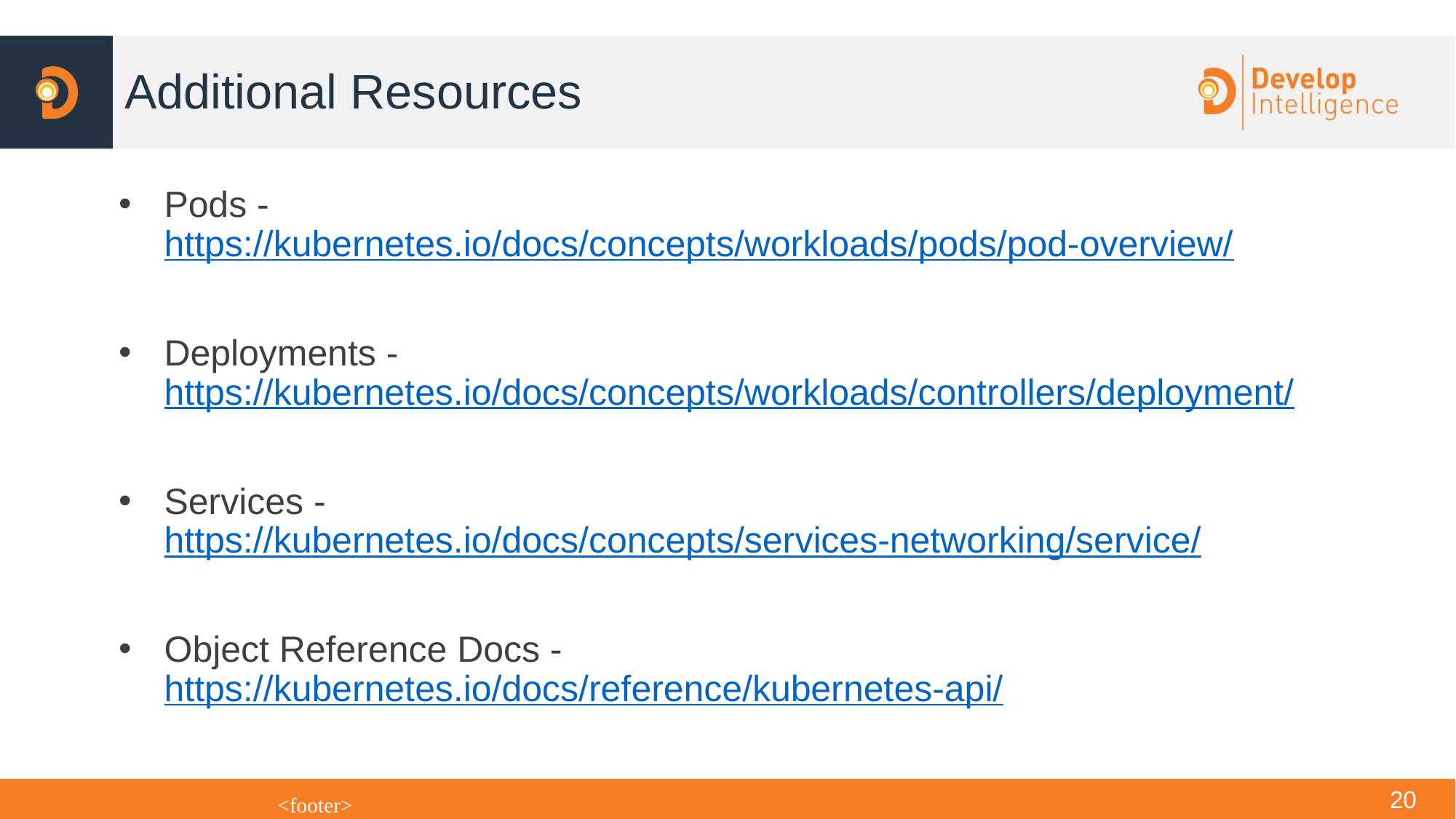

# Additional Resources
Pods - https://kubernetes.io/docs/concepts/workloads/pods/pod-overview/

Deployments -
https://kubernetes.io/docs/concepts/workloads/controllers/deployment/

Services -
https://kubernetes.io/docs/concepts/services-networking/service/

Object Reference Docs -
https://kubernetes.io/docs/reference/kubernetes-api/

20